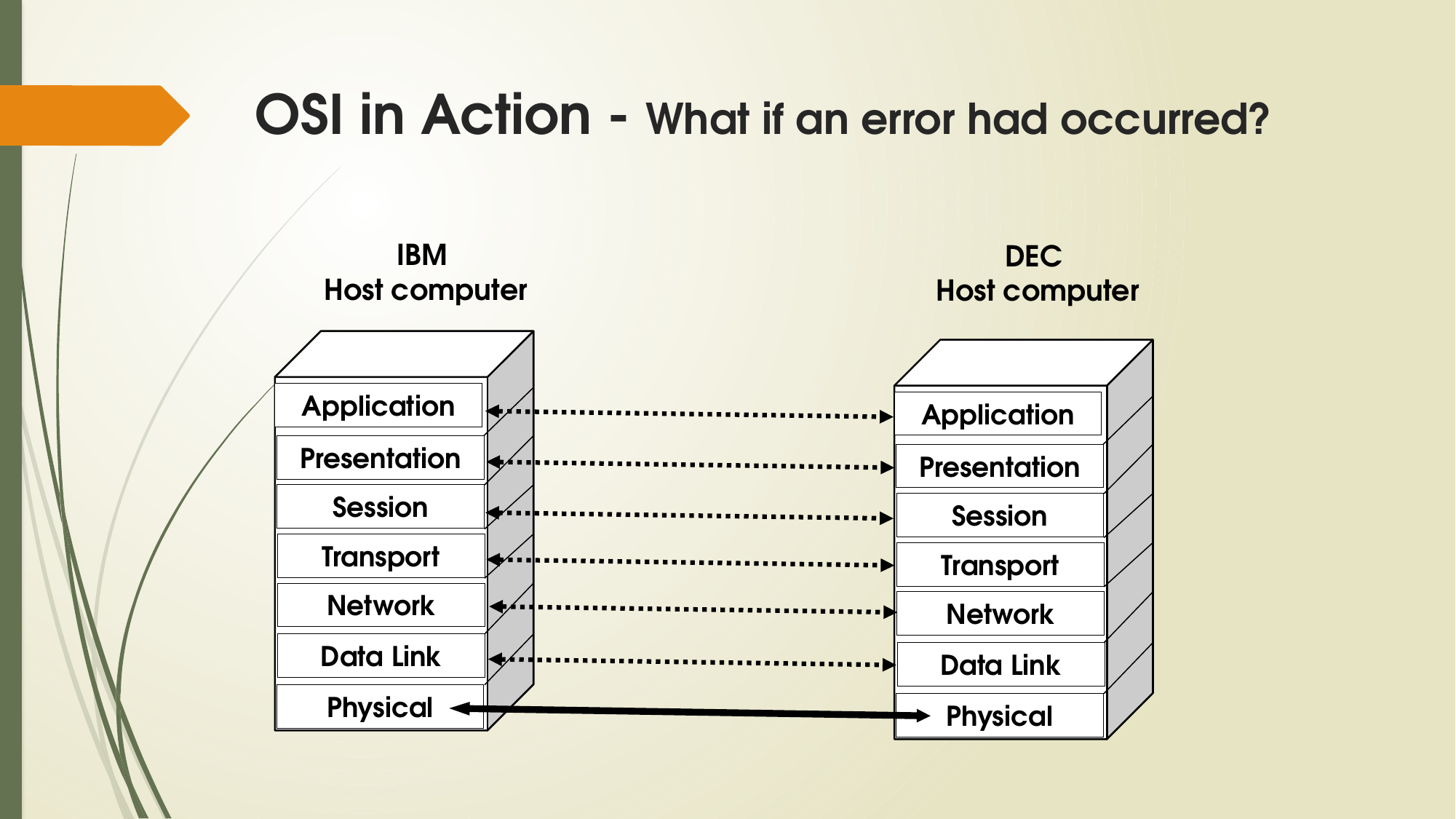

OSI in Action - What if an error had occurred?

IBM
Host computer
DEC
Host computer

Application
Application

Presentation
Presentation

Session
Session

Transport
Transport

Network
Network

Data Link
Data Link

Physical
Physical